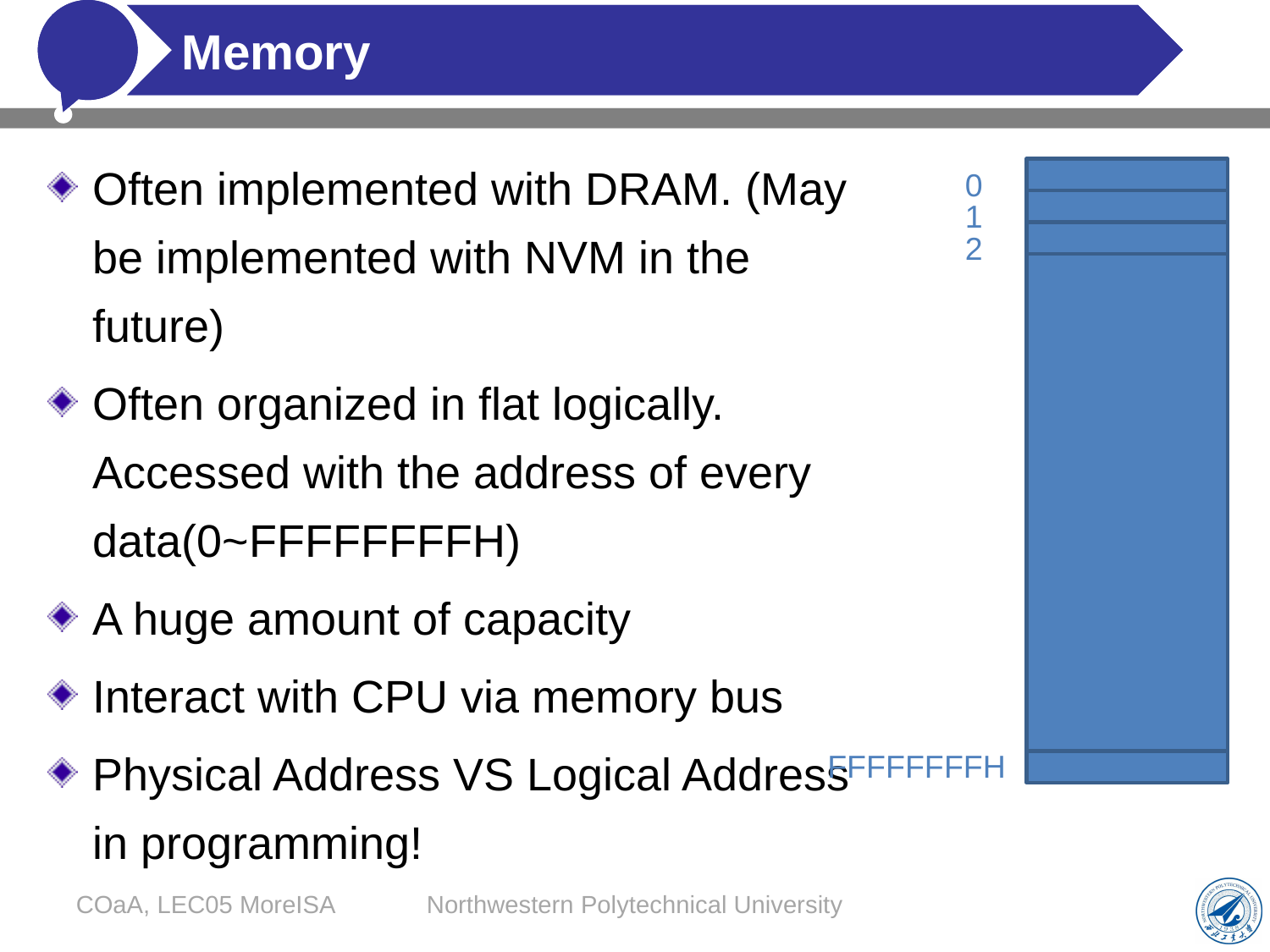

# Memory

Often implemented with DRAM. (May be implemented with NVM in the future)
Often organized in flat logically.  Accessed with the address of every data(0~FFFFFFFFH)
A huge amount of capacity
Interact with CPU via memory bus
Physical Address VS Logical Address in programming!
0

1

2

FFFFFFFFH

COaA, LEC05 MoreISA
Northwestern Polytechnical University
15